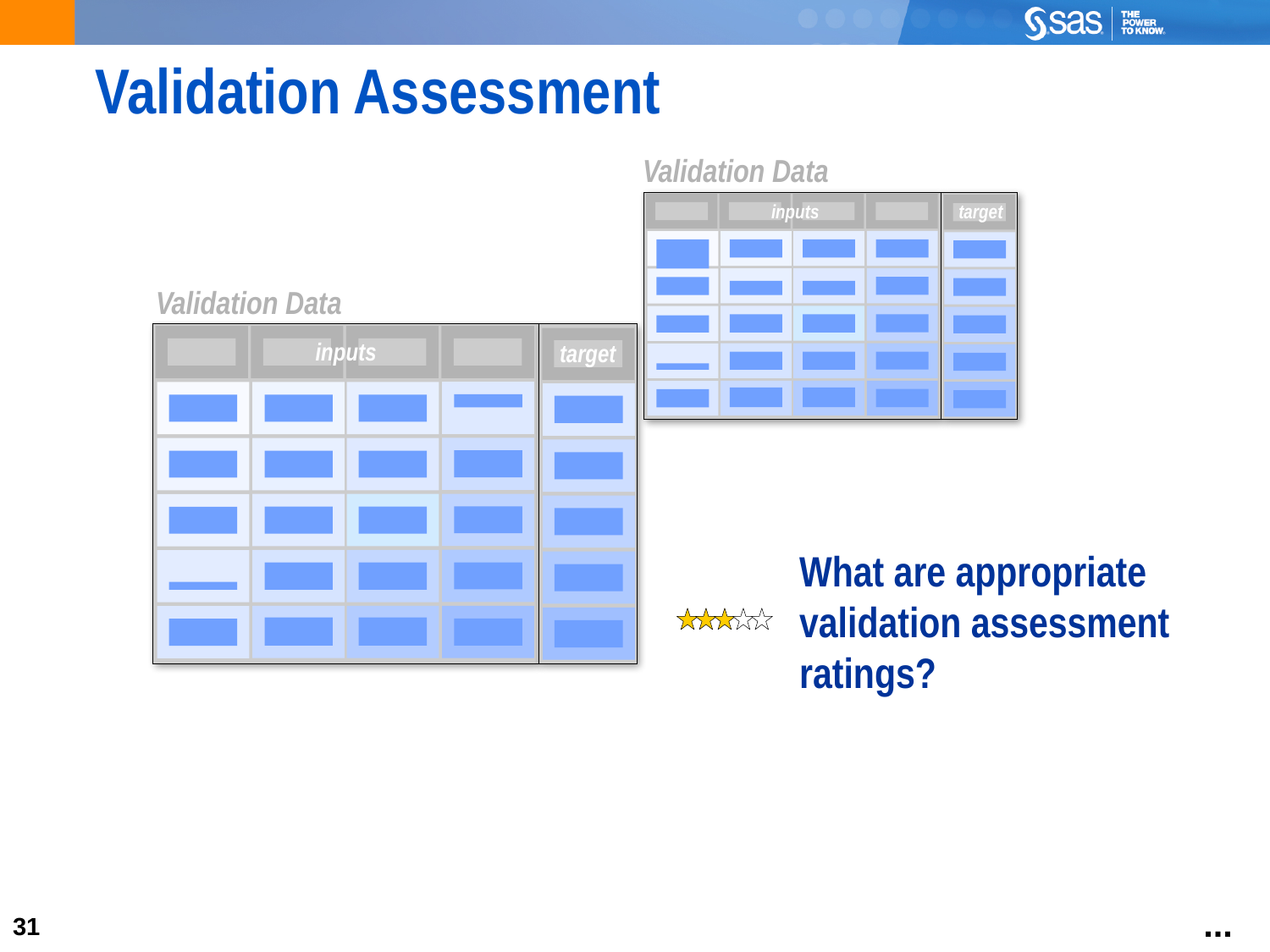

# Validation Assessment
Validation Data

inputs

target

Validation Data

inputs

target

What are appropriate validation assessment
ratings?

...